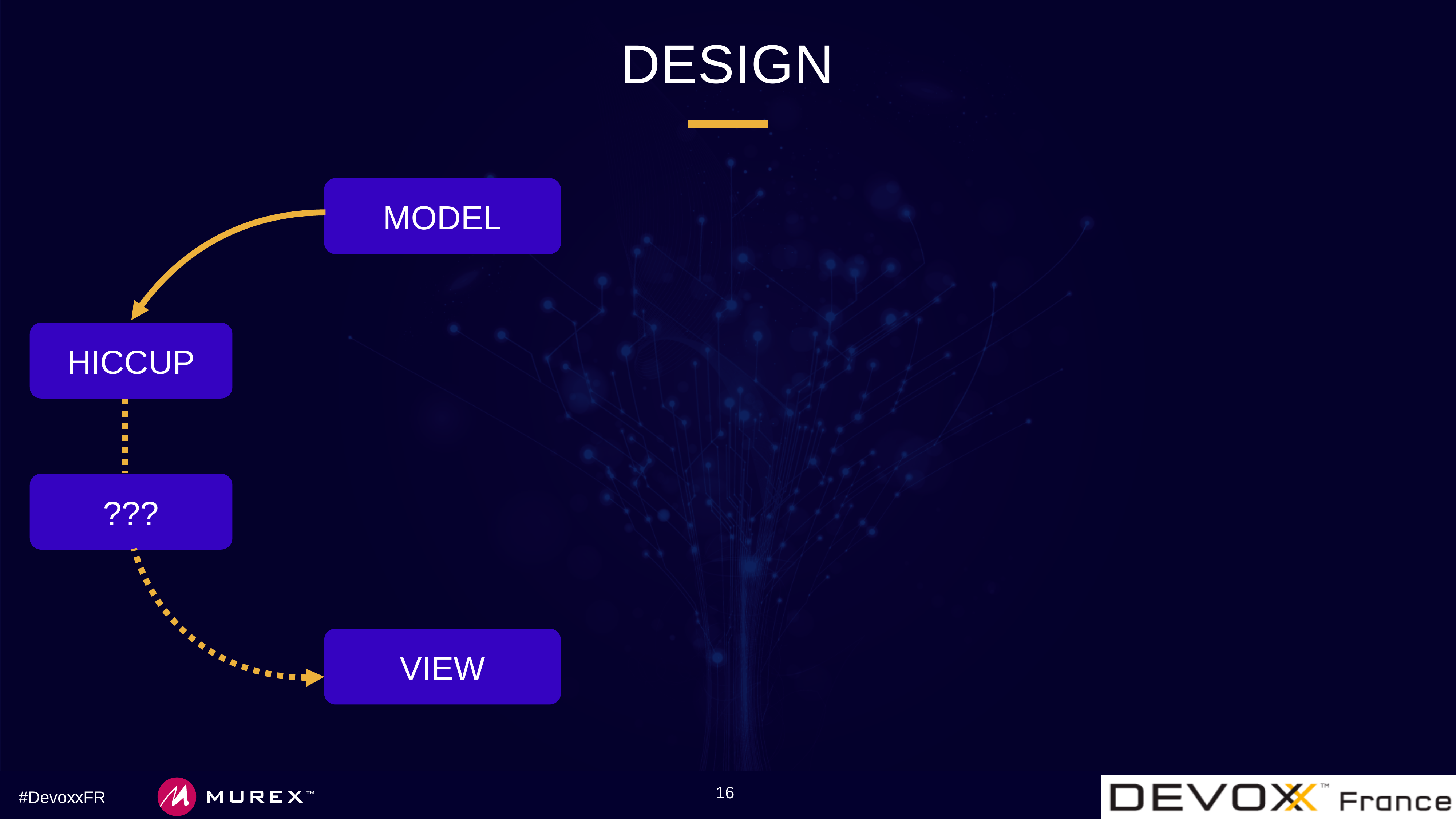

# DESIGN

MODEL

HICCUP

???

VIEW
16
16